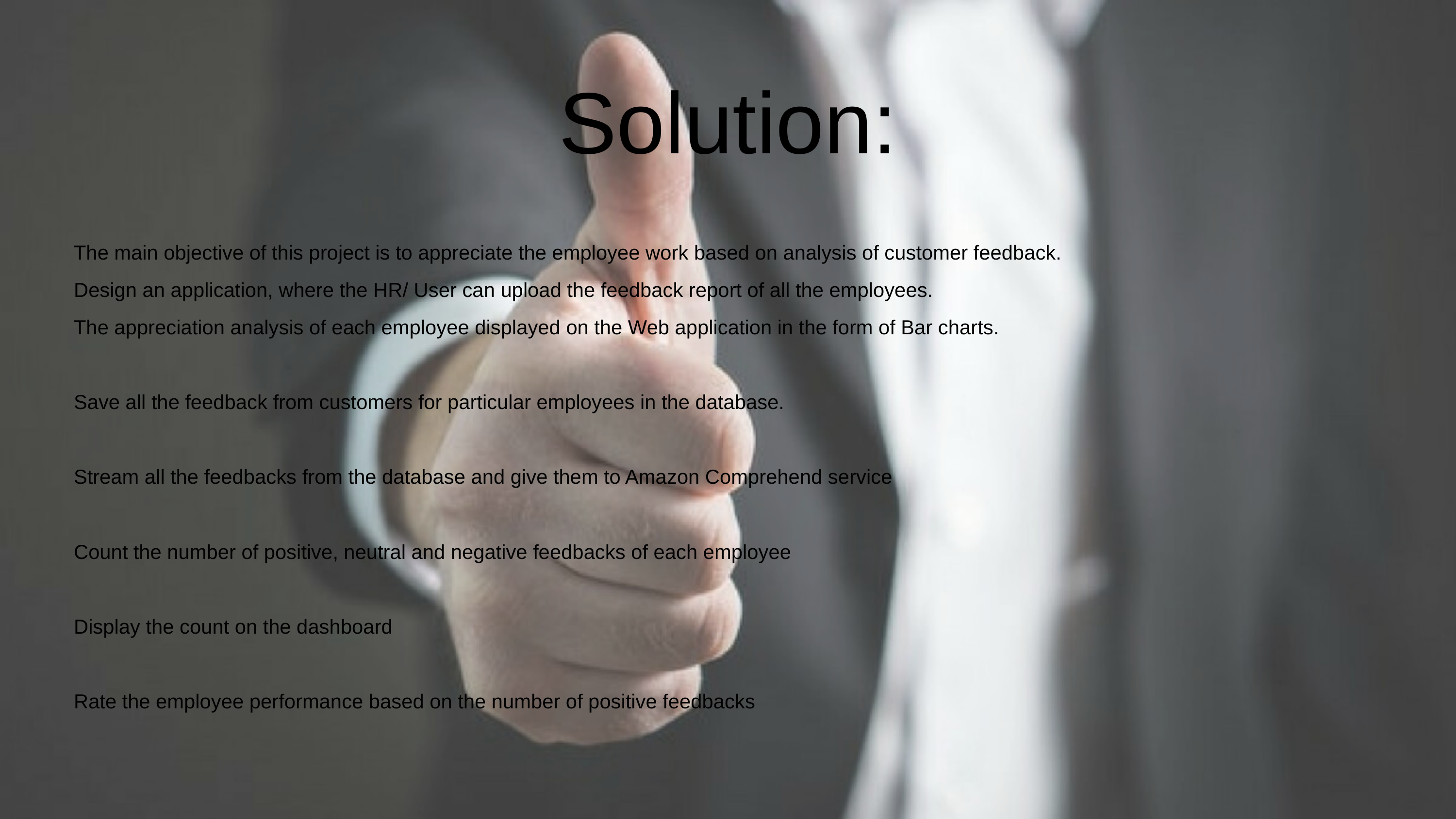

# Solution:
The main objective of this project is to appreciate the employee work based on analysis of customer feedback.
Design an application, where the HR/ User can upload the feedback report of all the employees.
The appreciation analysis of each employee displayed on the Web application in the form of Bar charts.

Save all the feedback from customers for particular employees in the database.

Stream all the feedbacks from the database and give them to Amazon Comprehend service

Count the number of positive, neutral and negative feedbacks of each employee

Display the count on the dashboard

Rate the employee performance based on the number of positive feedbacks